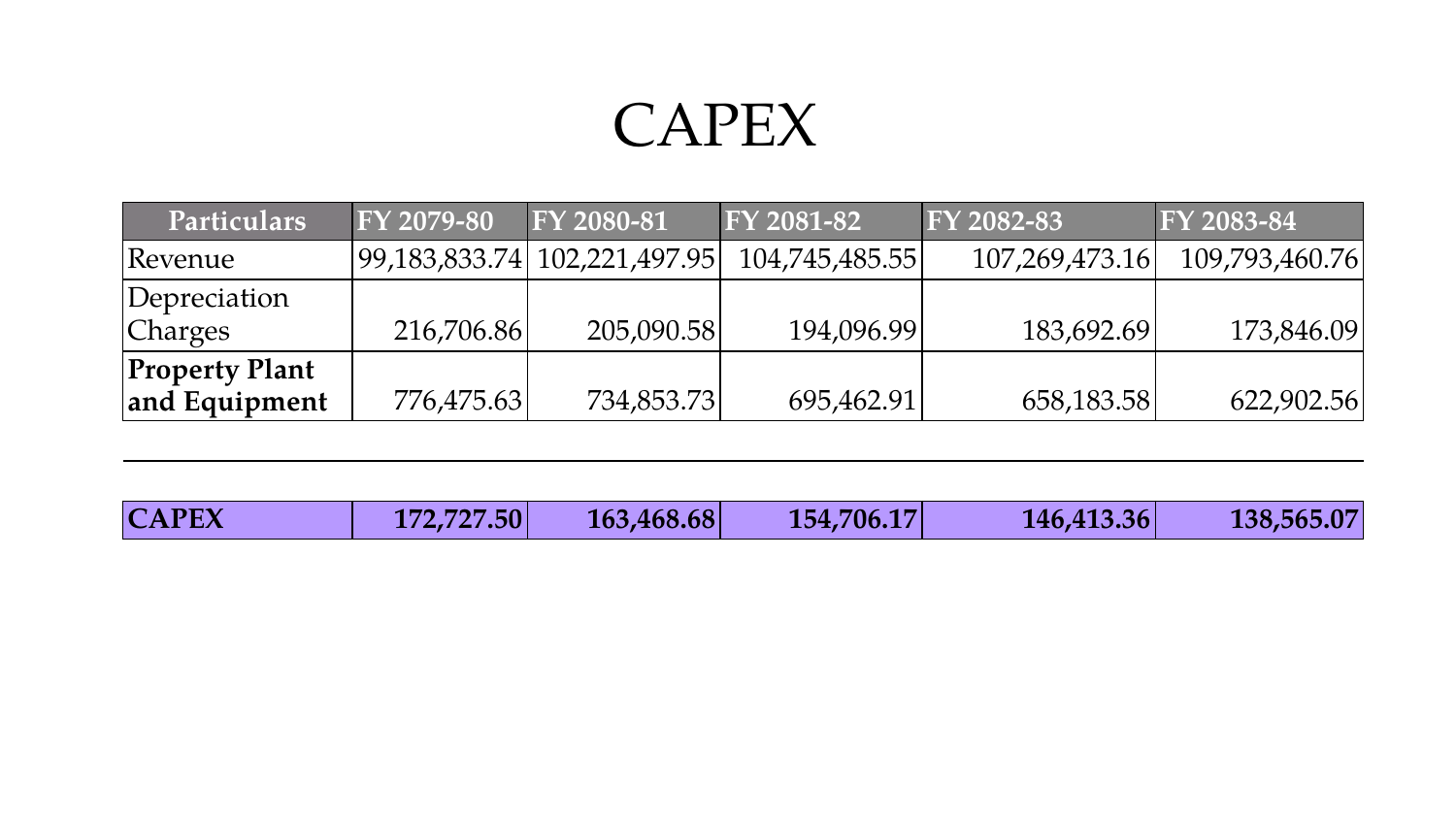

CAPEX
| Particulars | FY 2079-80 | FY 2080-81 | FY 2081-82 | FY 2082-83 | FY 2083-84 |
| --- | --- | --- | --- | --- | --- |
| Revenue | 99,183,833.74 | 102,221,497.95 | 104,745,485.55 | 107,269,473.16 | 109,793,460.76 |
| Depreciation Charges | 216,706.86 | 205,090.58 | 194,096.99 | 183,692.69 | 173,846.09 |
| Property Plant and Equipment | 776,475.63 | 734,853.73 | 695,462.91 | 658,183.58 | 622,902.56 |
|  |  |  |  |  |  |
|  |  |  |  |  |  |
| CAPEX | 172,727.50 | 163,468.68 | 154,706.17 | 146,413.36 | 138,565.07 |